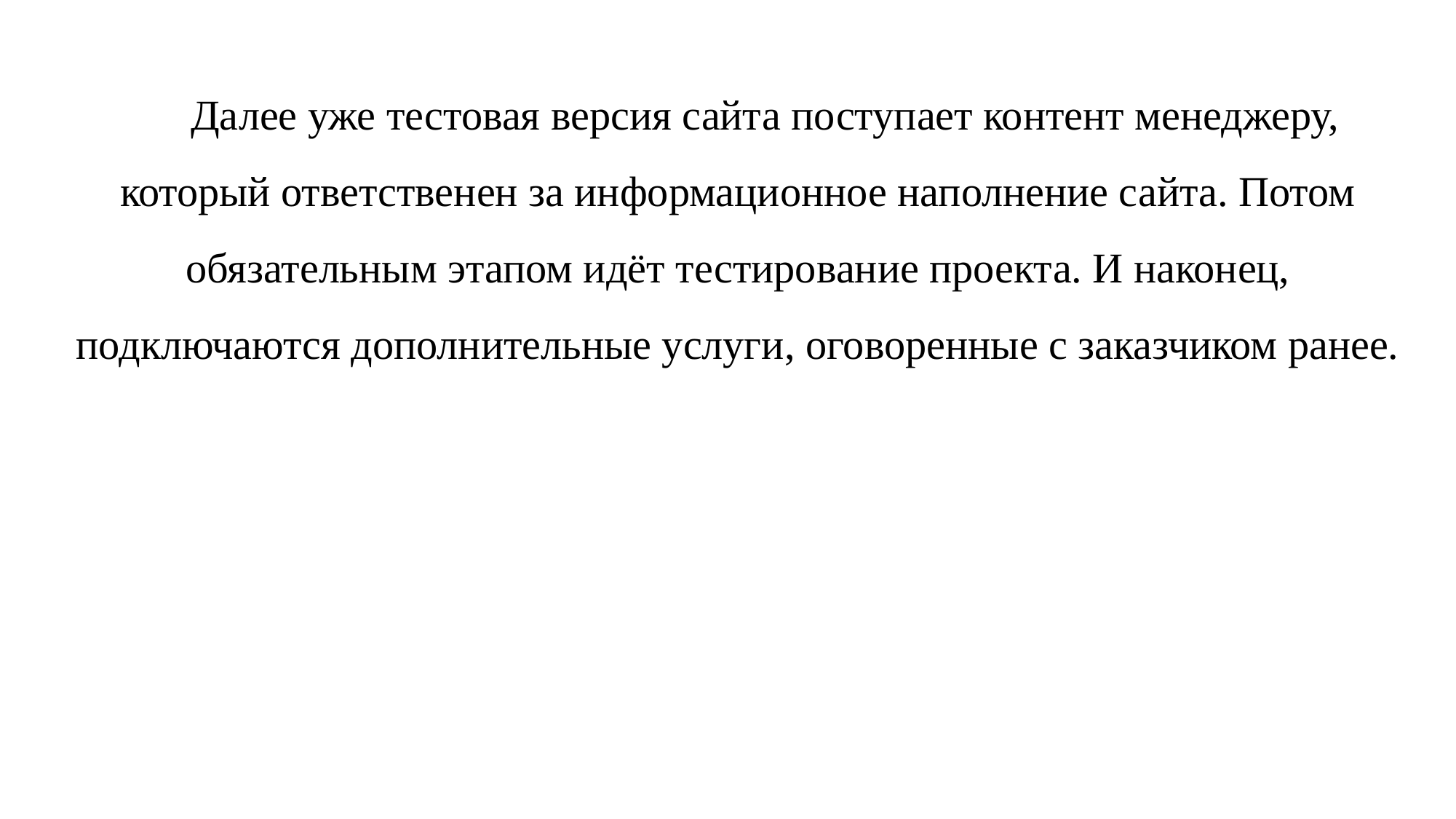

Далее уже тестовая версия сайта поступает контент менеджеру, который ответственен за информационное наполнение сайта. Потом обязательным этапом идёт тестирование проекта. И наконец, подключаются дополнительные услуги, оговоренные с заказчиком ранее.